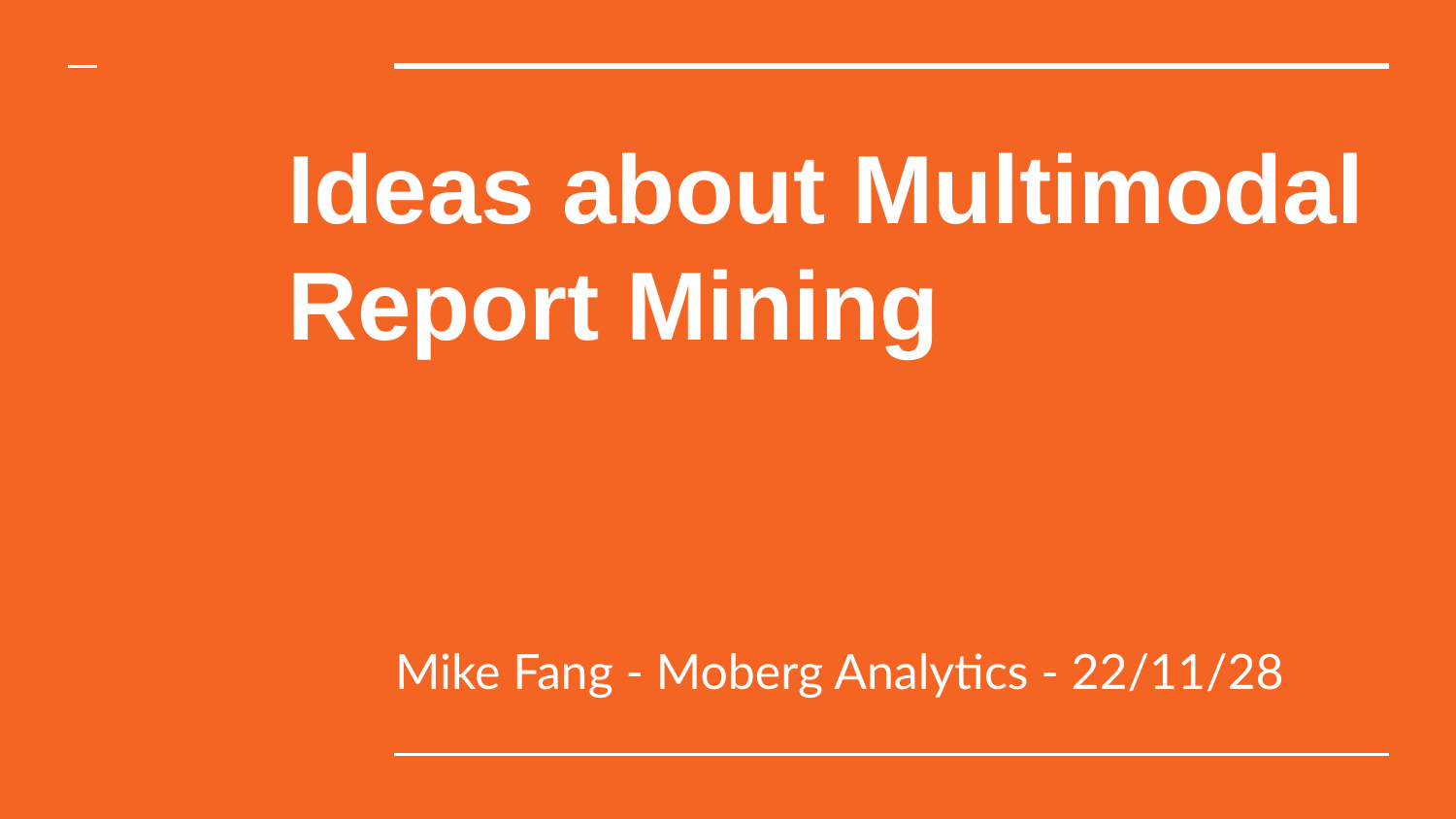

# Ideas about Multimodal Report Mining
Mike Fang - Moberg Analytics - 22/11/28